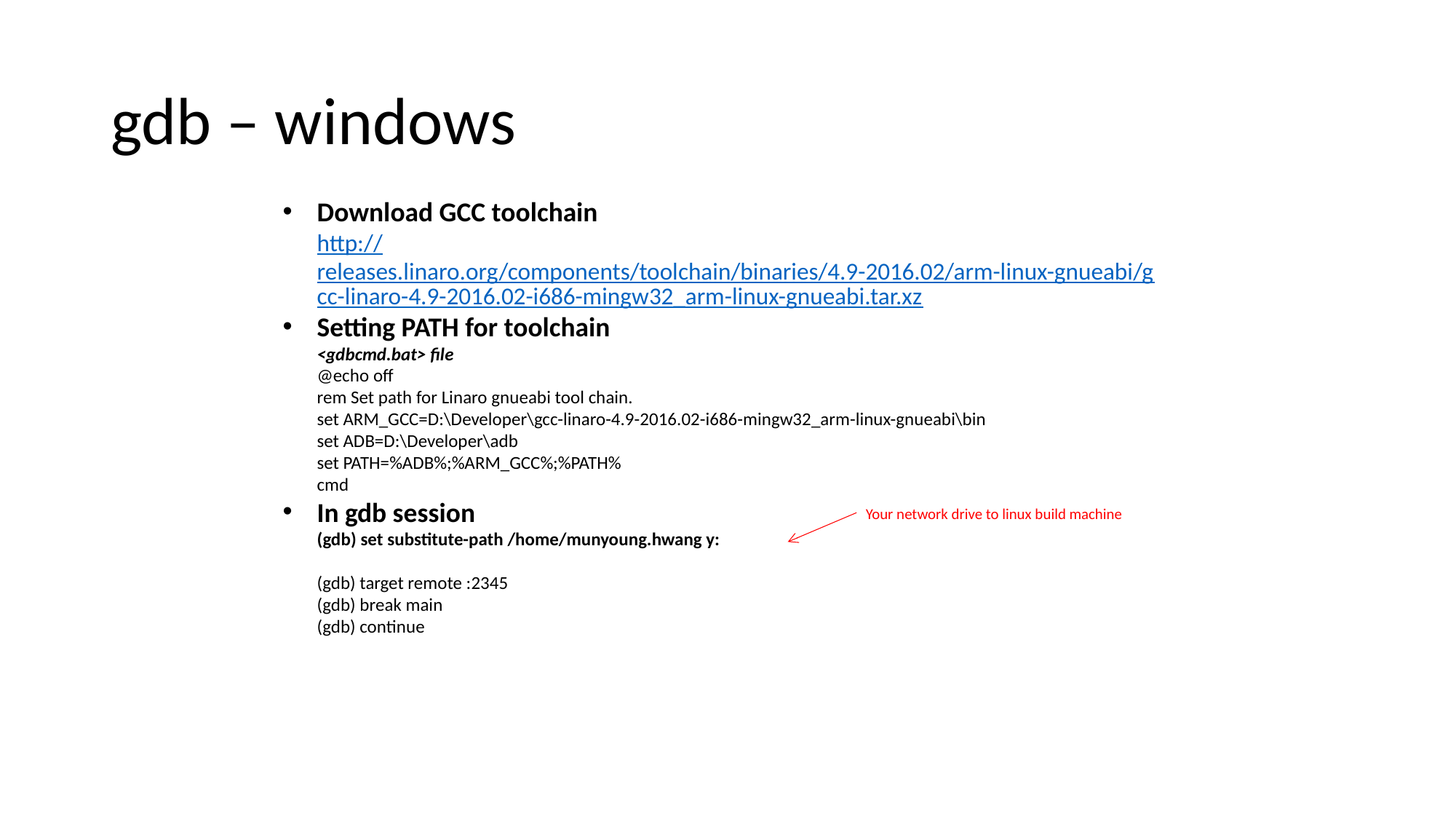

# gdb – windows
Download GCC toolchain
http://releases.linaro.org/components/toolchain/binaries/4.9-2016.02/arm-linux-gnueabi/gcc-linaro-4.9-2016.02-i686-mingw32_arm-linux-gnueabi.tar.xz
Setting PATH for toolchain
<gdbcmd.bat> file
@echo off
rem Set path for Linaro gnueabi tool chain.
set ARM_GCC=D:\Developer\gcc-linaro-4.9-2016.02-i686-mingw32_arm-linux-gnueabi\bin
set ADB=D:\Developer\adb
set PATH=%ADB%;%ARM_GCC%;%PATH%
cmd
In gdb session
(gdb) set substitute-path /home/munyoung.hwang y:
(gdb) target remote :2345
(gdb) break main
(gdb) continue
Your network drive to linux build machine